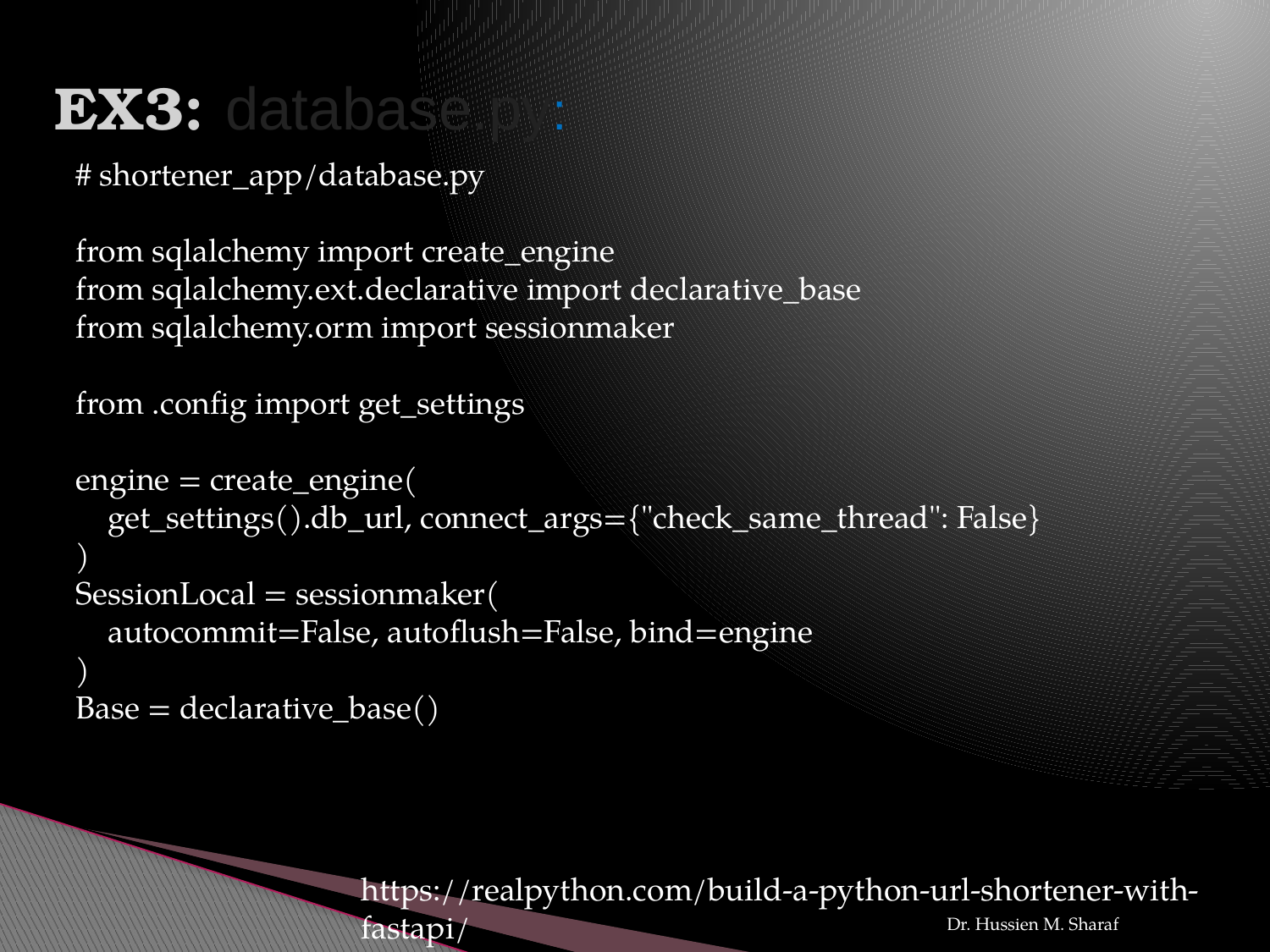

# EX3: database.py:
# shortener_app/database.py

from sqlalchemy import create_engine
from sqlalchemy.ext.declarative import declarative_base
from sqlalchemy.orm import sessionmaker

from .config import get_settings

engine = create_engine(
    get_settings().db_url, connect_args={"check_same_thread": False}
)
SessionLocal = sessionmaker(
    autocommit=False, autoflush=False, bind=engine
)
Base = declarative_base()

https://realpython.com/build-a-python-url-shortener-with-fastapi/
Dr. Hussien M. Sharaf